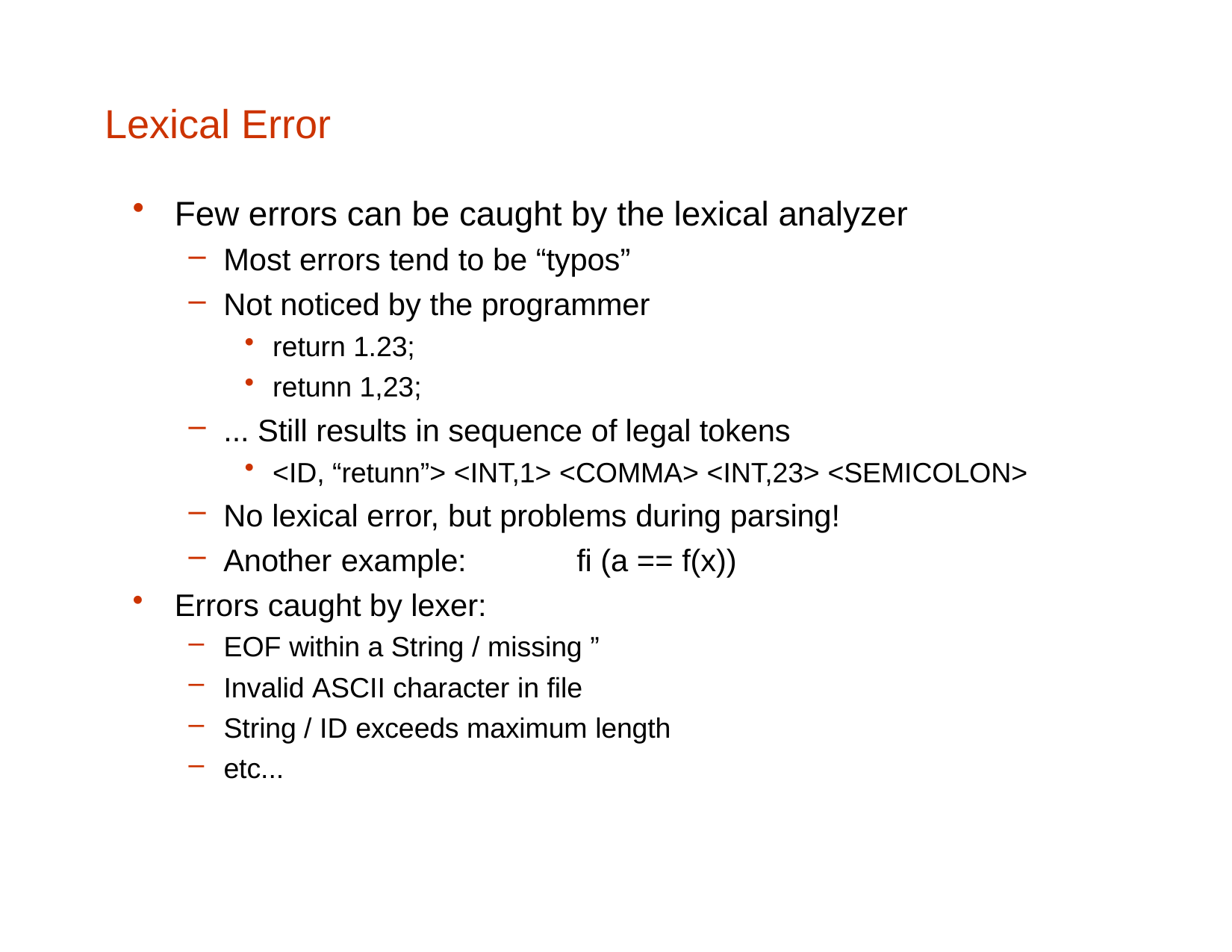

# Lexical Error
Few errors can be caught by the lexical analyzer
Most errors tend to be “typos”
Not noticed by the programmer
return 1.23;
retunn 1,23;
... Still results in sequence of legal tokens
<ID, “retunn”> <INT,1> <COMMA> <INT,23> <SEMICOLON>
No lexical error, but problems during parsing!
Another example:	fi (a == f(x))
Errors caught by lexer:
EOF within a String / missing ”
Invalid ASCII character in file
String / ID exceeds maximum length
etc...